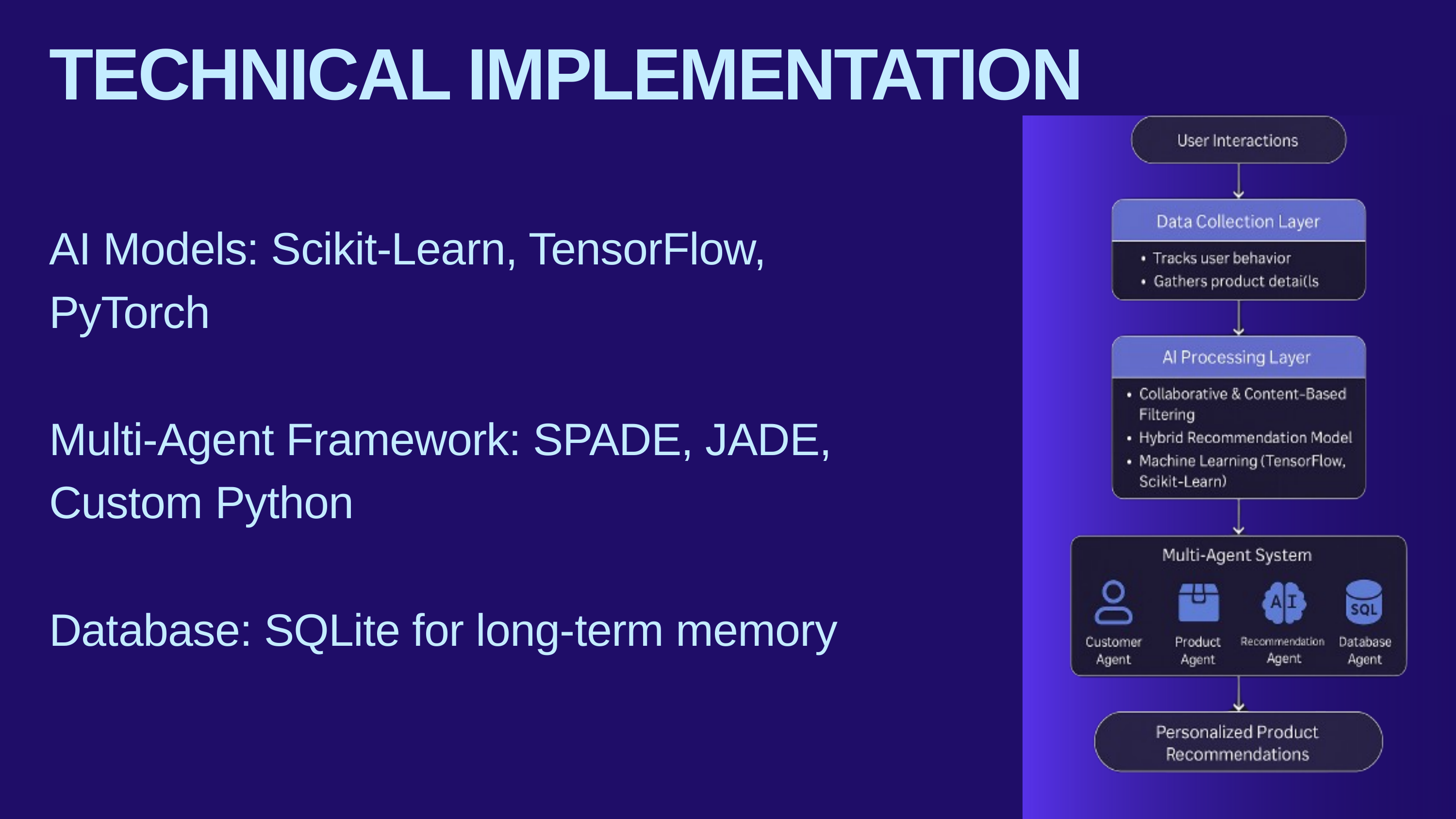

TECHNICAL IMPLEMENTATION

AI Models: Scikit-Learn, TensorFlow, PyTorch

Multi-Agent Framework: SPADE, JADE, Custom Python

Database: SQLite for long-term memory